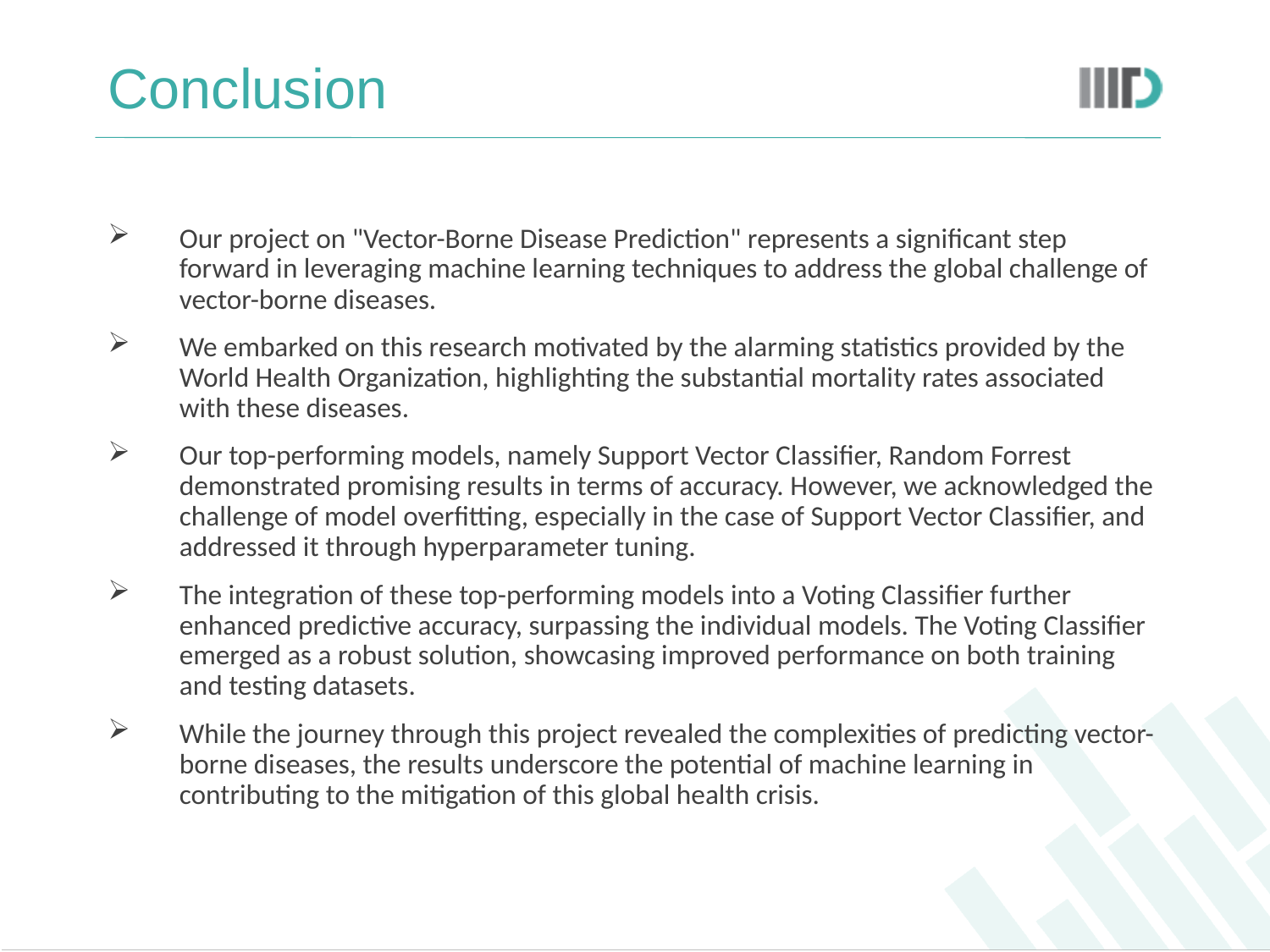

# Conclusion

Our project on "Vector-Borne Disease Prediction" represents a significant step forward in leveraging machine learning techniques to address the global challenge of vector-borne diseases.
We embarked on this research motivated by the alarming statistics provided by the World Health Organization, highlighting the substantial mortality rates associated with these diseases.
Our top-performing models, namely Support Vector Classifier, Random Forrest demonstrated promising results in terms of accuracy. However, we acknowledged the challenge of model overfitting, especially in the case of Support Vector Classifier, and addressed it through hyperparameter tuning.
The integration of these top-performing models into a Voting Classifier further enhanced predictive accuracy, surpassing the individual models. The Voting Classifier emerged as a robust solution, showcasing improved performance on both training and testing datasets.
While the journey through this project revealed the complexities of predicting vector-borne diseases, the results underscore the potential of machine learning in contributing to the mitigation of this global health crisis.